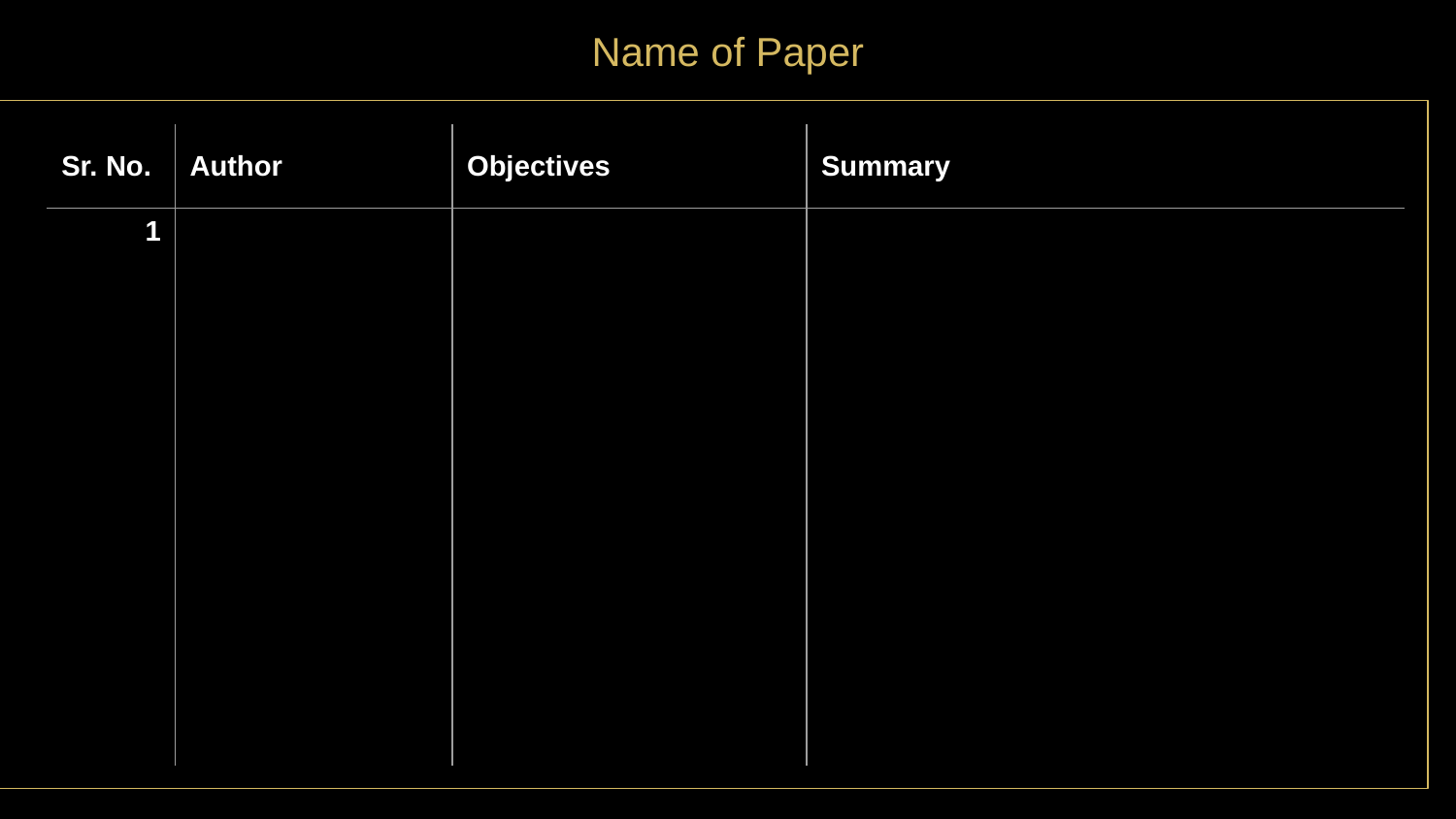

# Name of Paper

| Sr. No. | Author | Objectives | Summary |
| --- | --- | --- | --- |
| 1 |  |  |  |